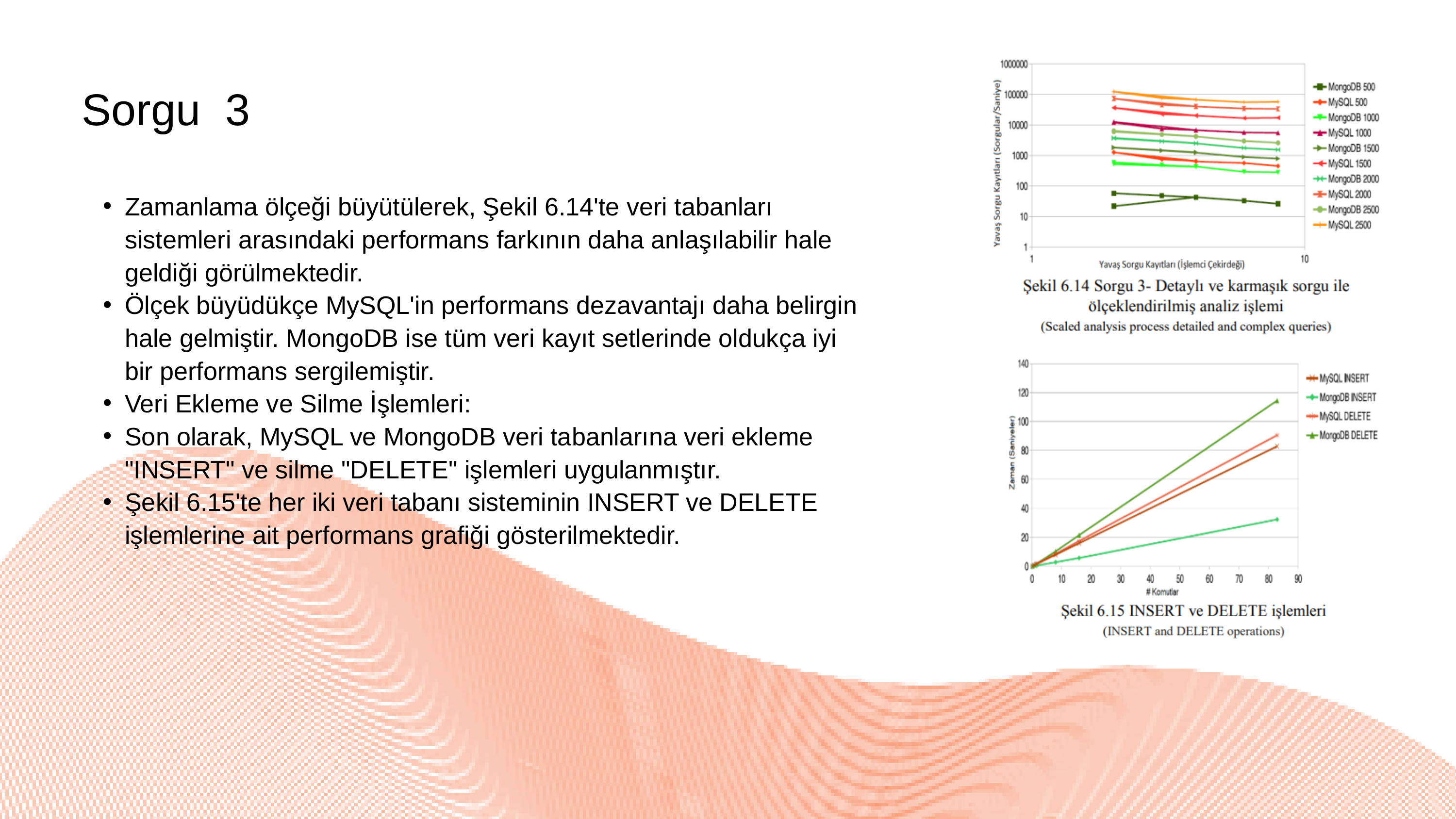

Sorgu  3
Zamanlama ölçeği büyütülerek, Şekil 6.14'te veri tabanları sistemleri arasındaki performans farkının daha anlaşılabilir hale geldiği görülmektedir.
Ölçek büyüdükçe MySQL'in performans dezavantajı daha belirgin hale gelmiştir. MongoDB ise tüm veri kayıt setlerinde oldukça iyi bir performans sergilemiştir.
Veri Ekleme ve Silme İşlemleri:
Son olarak, MySQL ve MongoDB veri tabanlarına veri ekleme "INSERT" ve silme "DELETE" işlemleri uygulanmıştır.
Şekil 6.15'te her iki veri tabanı sisteminin INSERT ve DELETE işlemlerine ait performans grafiği gösterilmektedir.